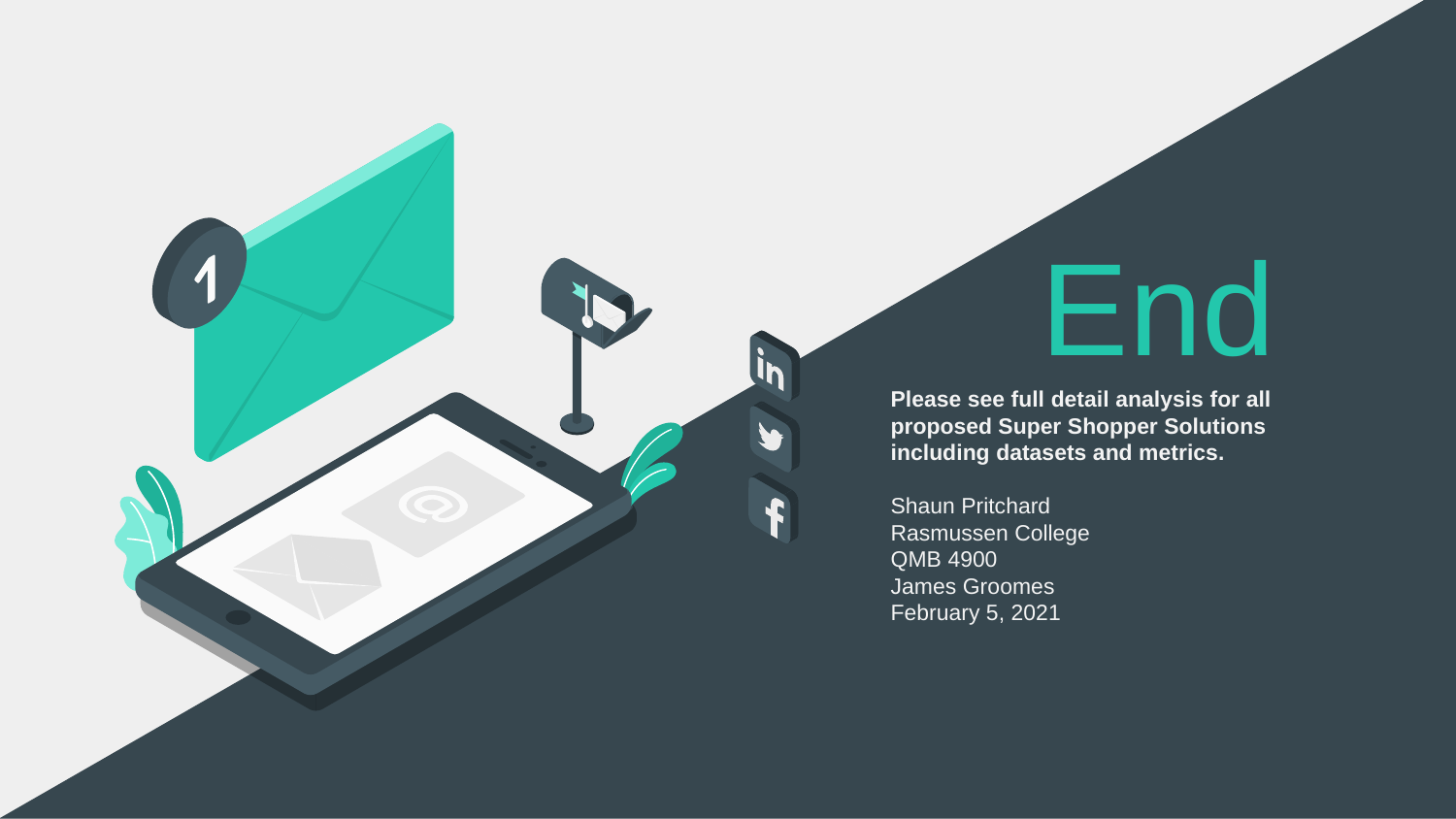

# End

Please see full detail analysis for all proposed Super Shopper Solutions including datasets and metrics.

Shaun Pritchard
Rasmussen College
QMB 4900
James Groomes
February 5, 2021